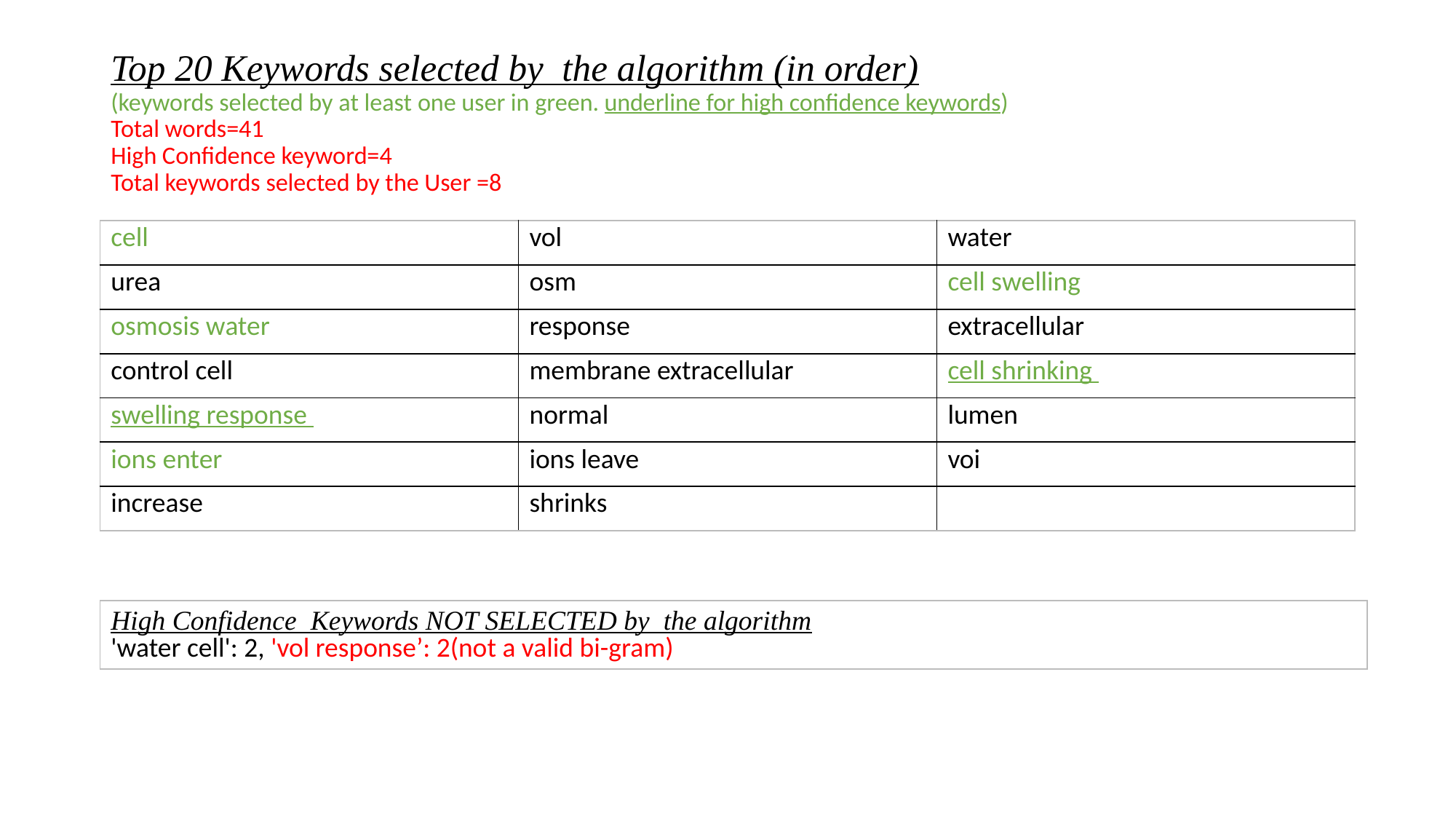

# Top 20 Keywords selected by  the algorithm (in order) (keywords selected by at least one user in green. underline for high confidence keywords) Total words=41 High Confidence keyword=4 Total keywords selected by the User =8
| cell | vol | water |
| --- | --- | --- |
| urea | osm | cell swelling |
| osmosis water | response | extracellular |
| control cell | membrane extracellular | cell shrinking |
| swelling response | normal | lumen |
| ions enter | ions leave | voi |
| increase | shrinks |  |
| High Confidence Keywords NOT SELECTED by the algorithm 'water cell': 2, 'vol response’: 2(not a valid bi-gram) |
| --- |